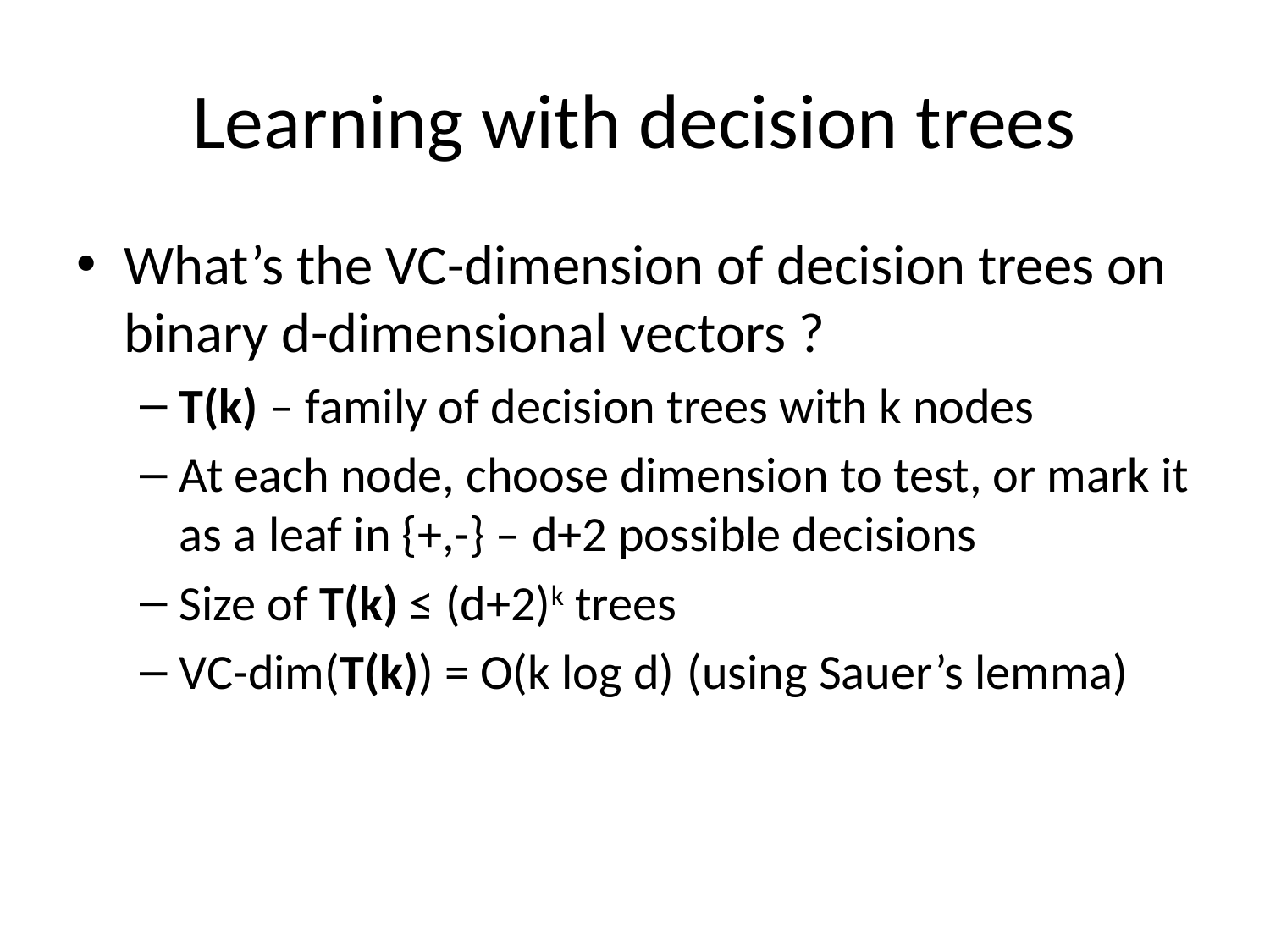

# Learning with decision trees
What’s the VC-dimension of decision trees on binary d-dimensional vectors ?
T(k) – family of decision trees with k nodes
At each node, choose dimension to test, or mark it as a leaf in {+,-} – d+2 possible decisions
Size of T(k) ≤ (d+2)k trees
VC-dim(T(k)) = O(k log d) 	(using Sauer’s lemma)